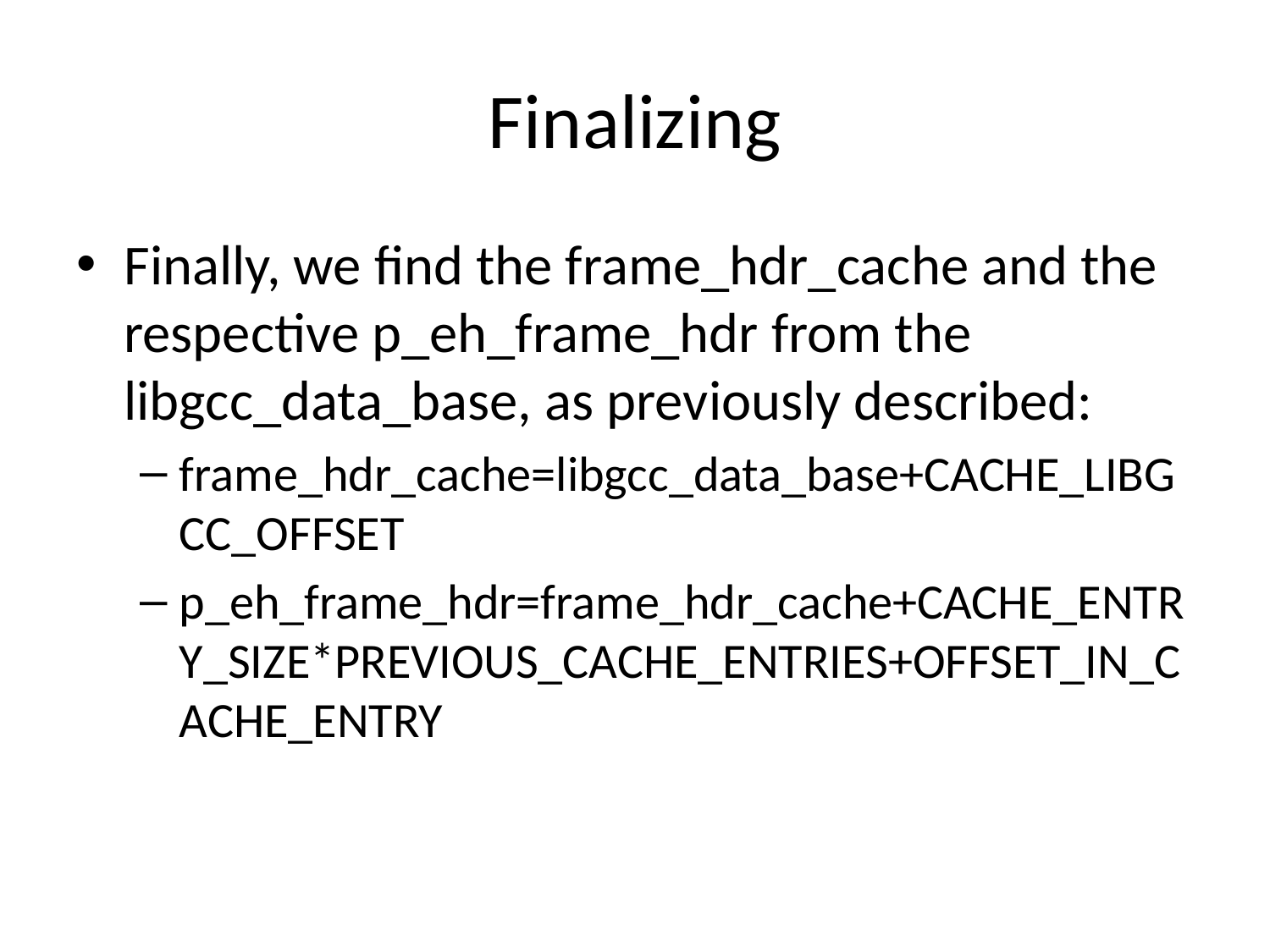

# Finalizing
Finally, we find the frame_hdr_cache and the respective p_eh_frame_hdr from the libgcc_data_base, as previously described:
frame_hdr_cache=libgcc_data_base+CACHE_LIBGCC_OFFSET
p_eh_frame_hdr=frame_hdr_cache+CACHE_ENTRY_SIZE*PREVIOUS_CACHE_ENTRIES+OFFSET_IN_CACHE_ENTRY